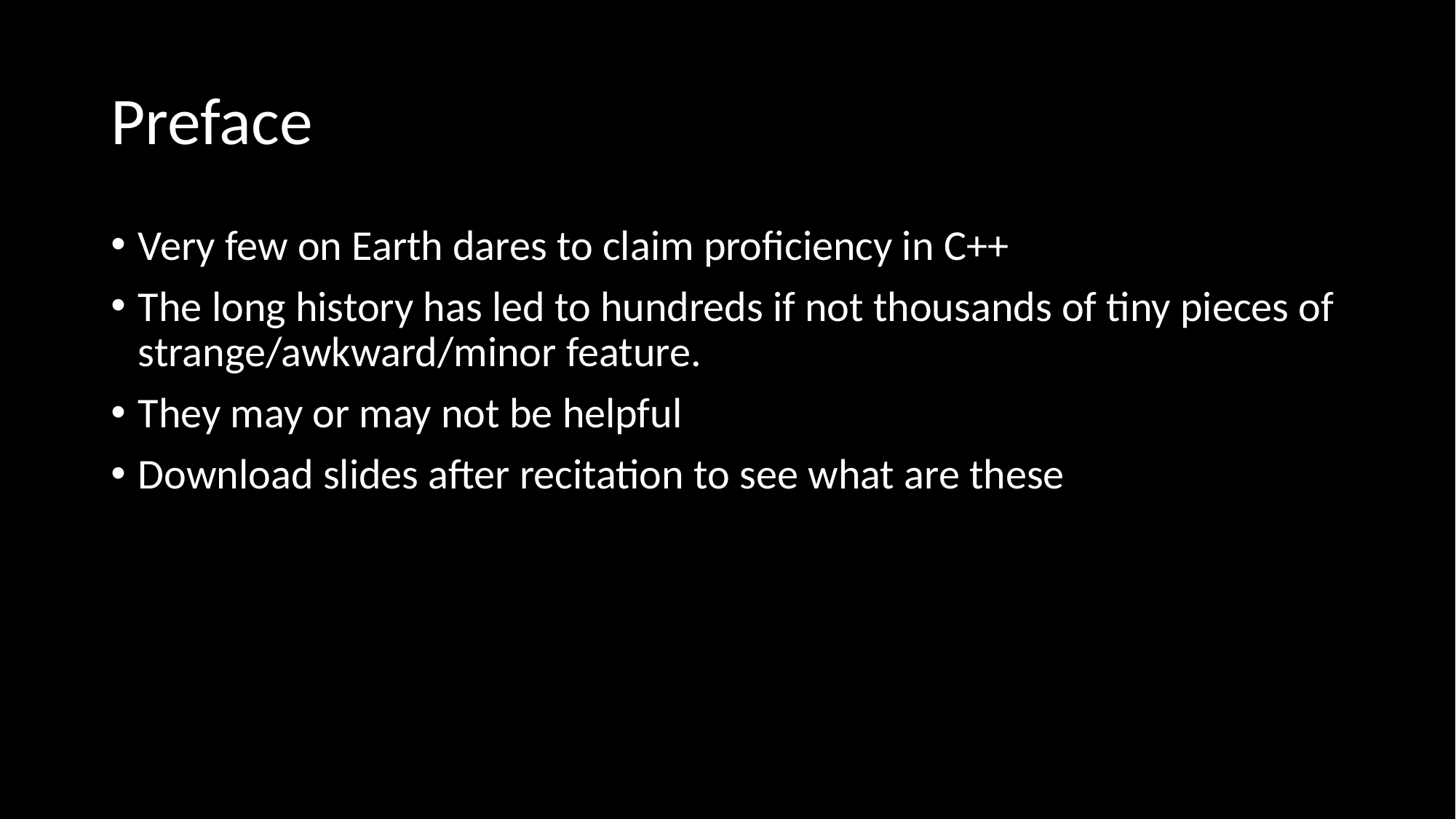

# Preface
Very few on Earth dares to claim proficiency in C++
The long history has led to hundreds if not thousands of tiny pieces of strange/awkward/minor feature.
They may or may not be helpful
Download slides after recitation to see what are these